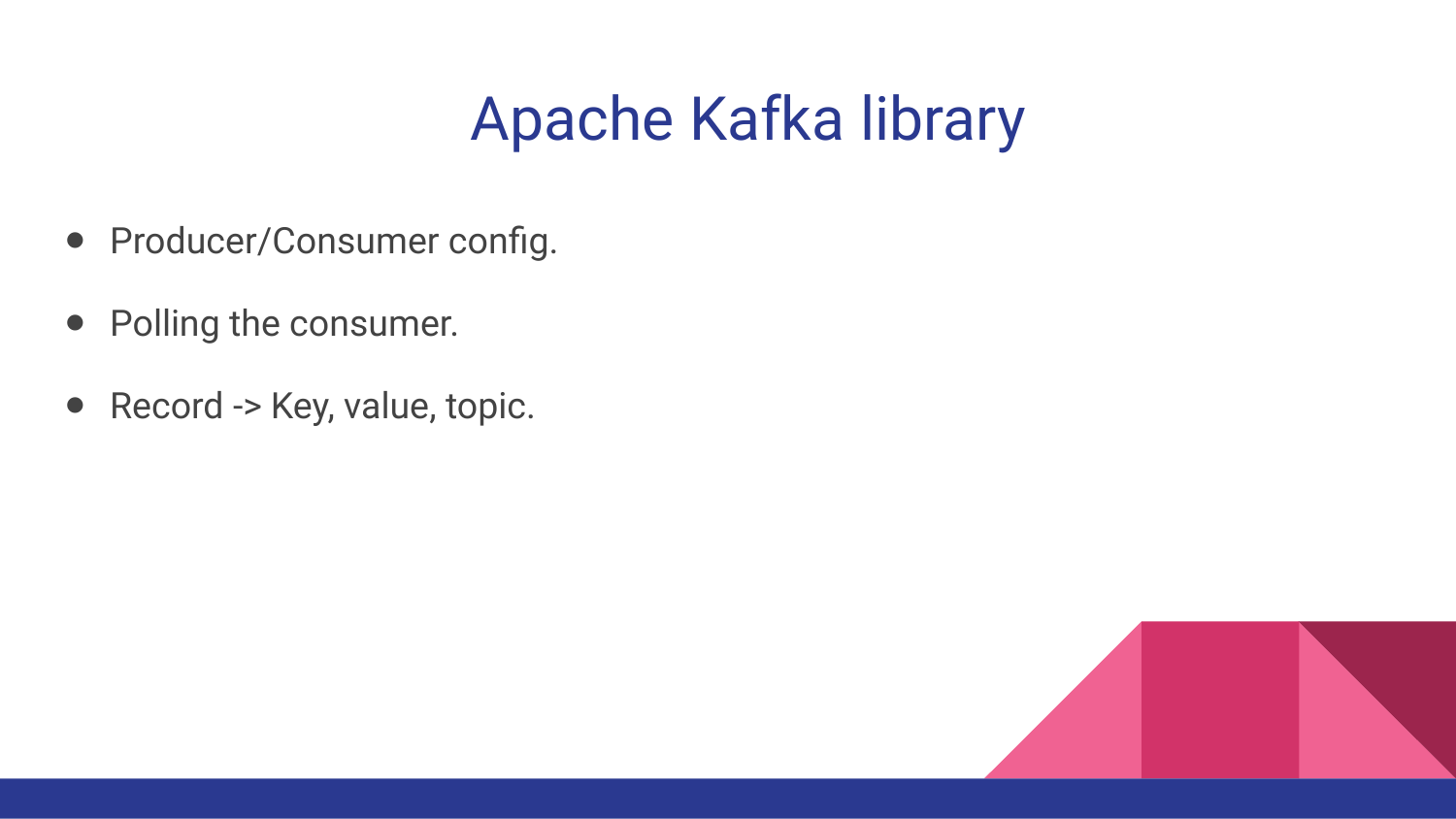

# Apache Kafka library
Producer/Consumer config.
Polling the consumer.
Record -> Key, value, topic.